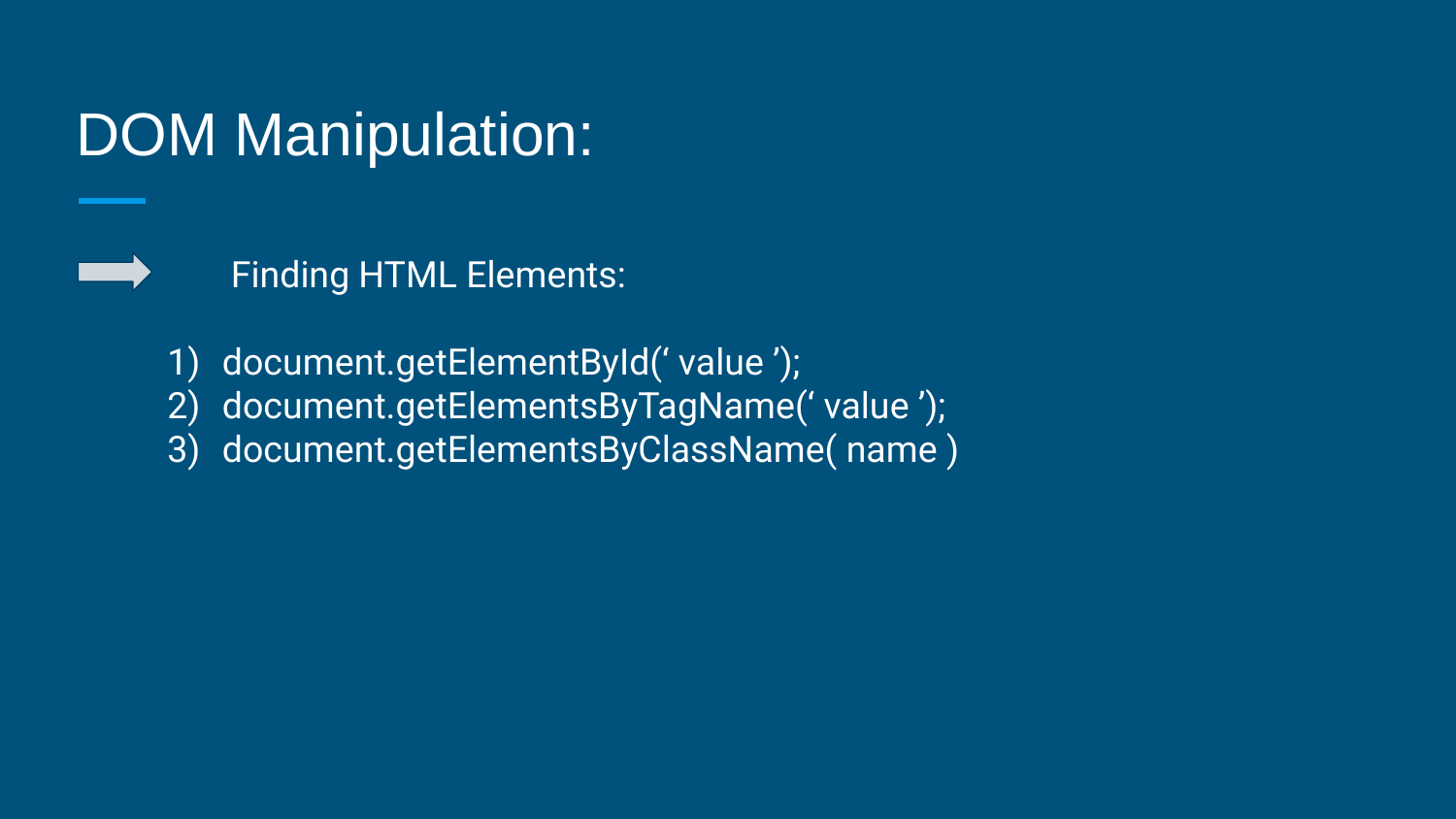

# DOM Manipulation:
	 Finding HTML Elements:

document.getElementById(‘ value ’);
document.getElementsByTagName(‘ value ’);
document.getElementsByClassName( name )